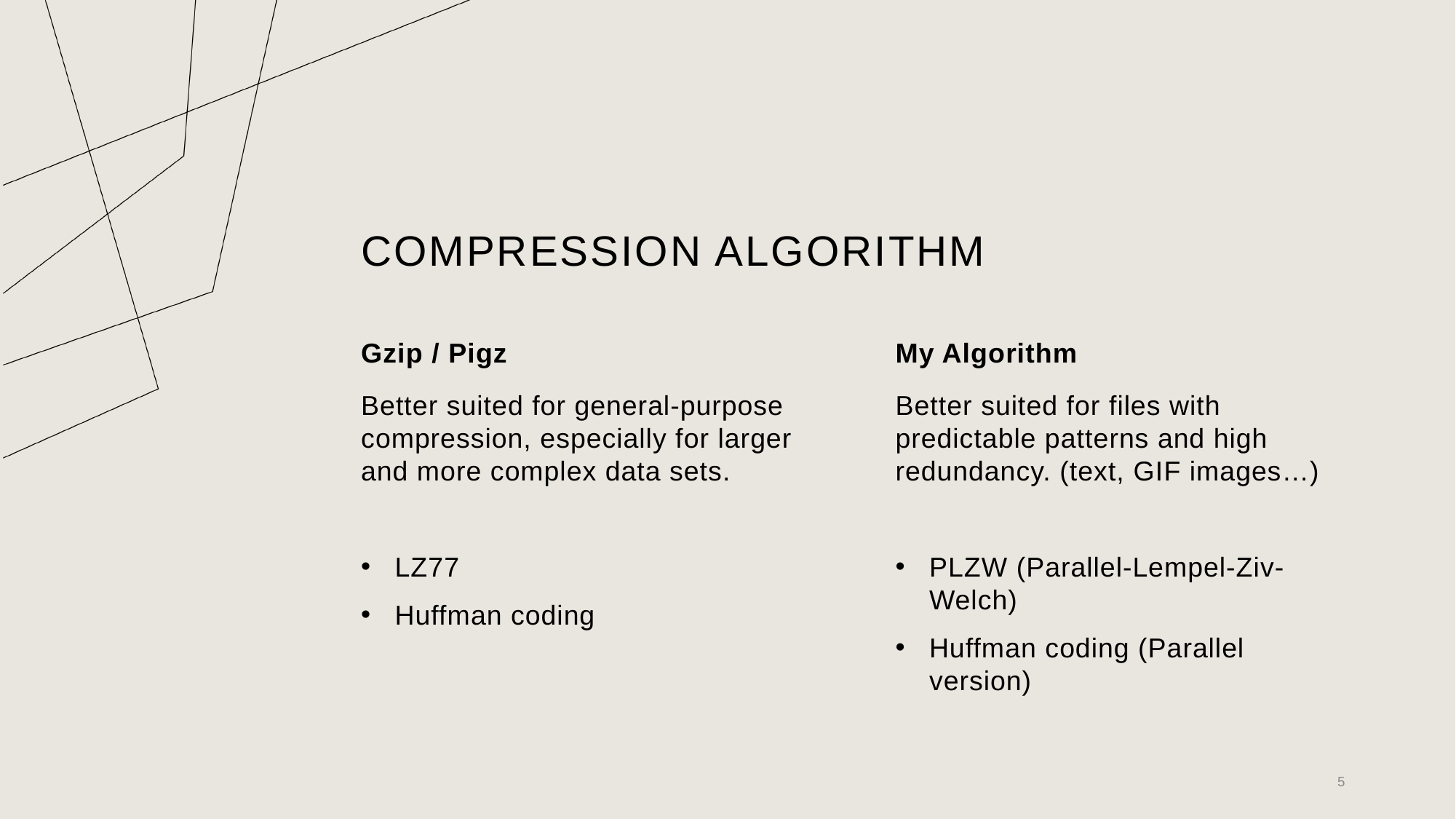

# Compression algorithm
Gzip / Pigz
My Algorithm
Better suited for files with predictable patterns and high redundancy. (text, GIF images…)

PLZW (Parallel-Lempel-Ziv-Welch)
Huffman coding (Parallel version)
Better suited for general-purpose compression, especially for larger and more complex data sets.

LZ77
Huffman coding

5